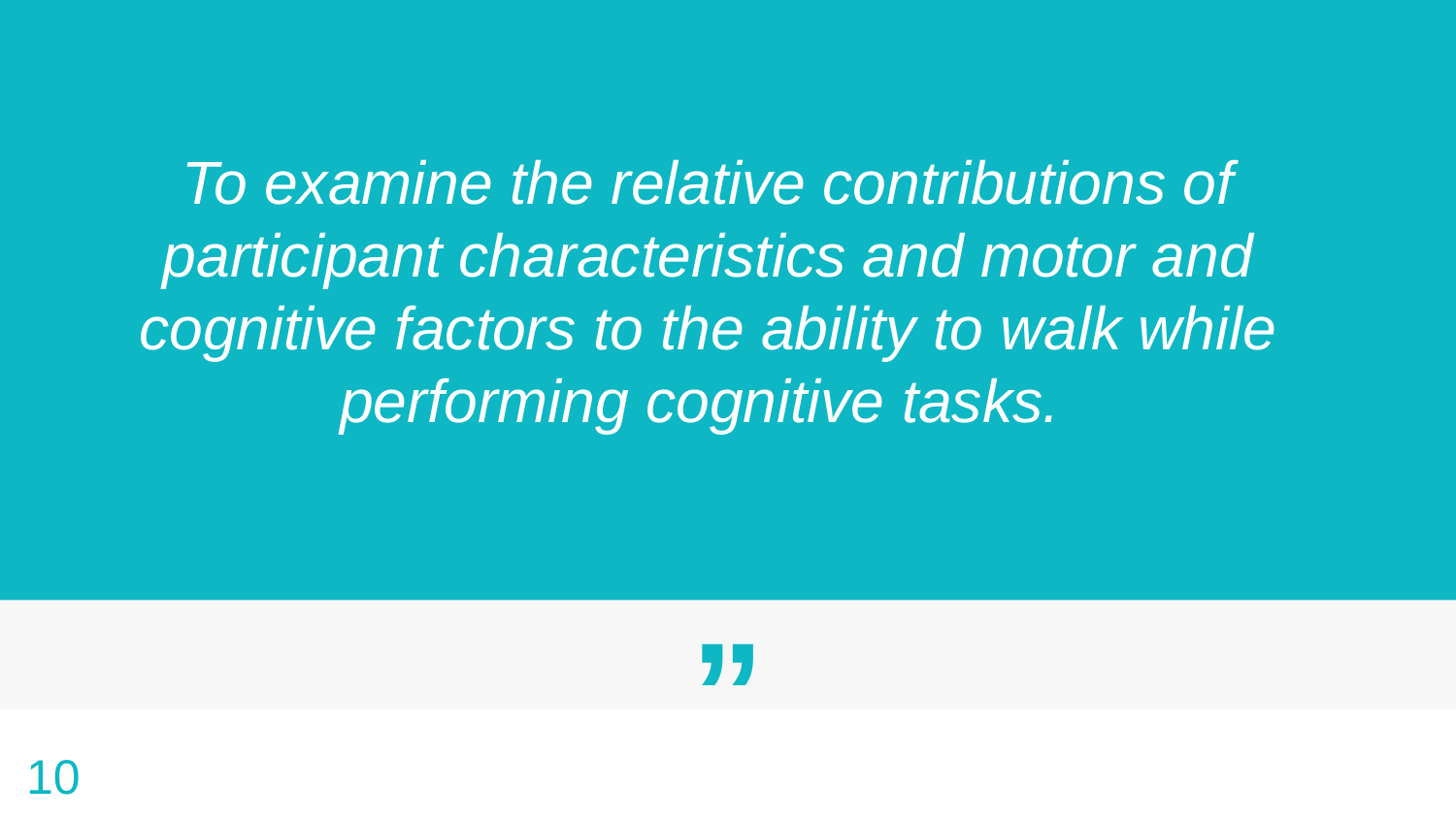

To examine the relative contributions of participant characteristics and motor and cognitive factors to the ability to walk while performing cognitive tasks.

10